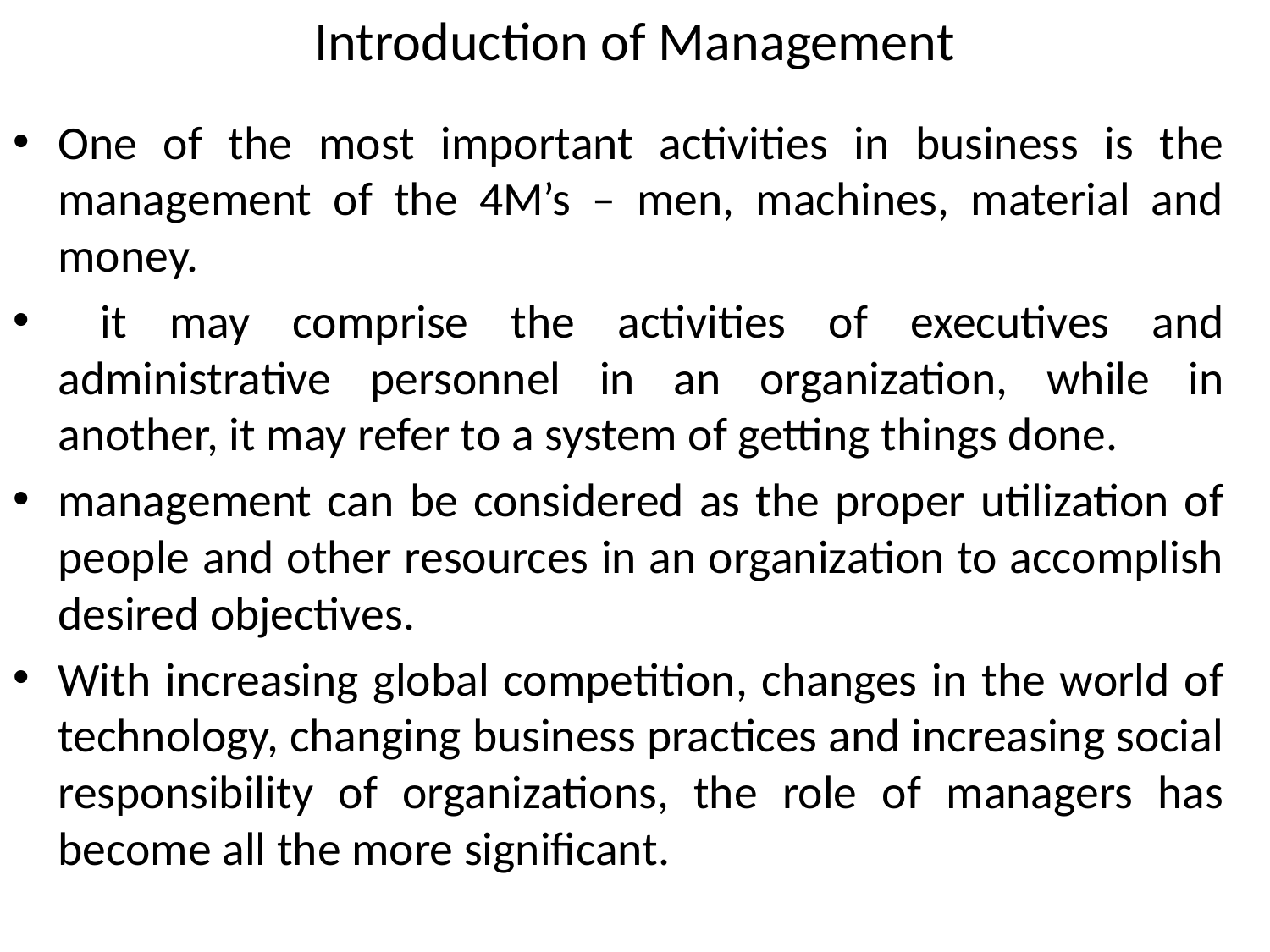

# Introduction of Management
One of the most important activities in business is the management of the 4M’s – men, machines, material and money.
 it may comprise the activities of executives and administrative personnel in an organization, while in another, it may refer to a system of getting things done.
management can be considered as the proper utilization of people and other resources in an organization to accomplish desired objectives.
With increasing global competition, changes in the world of technology, changing business practices and increasing social responsibility of organizations, the role of managers has become all the more significant.